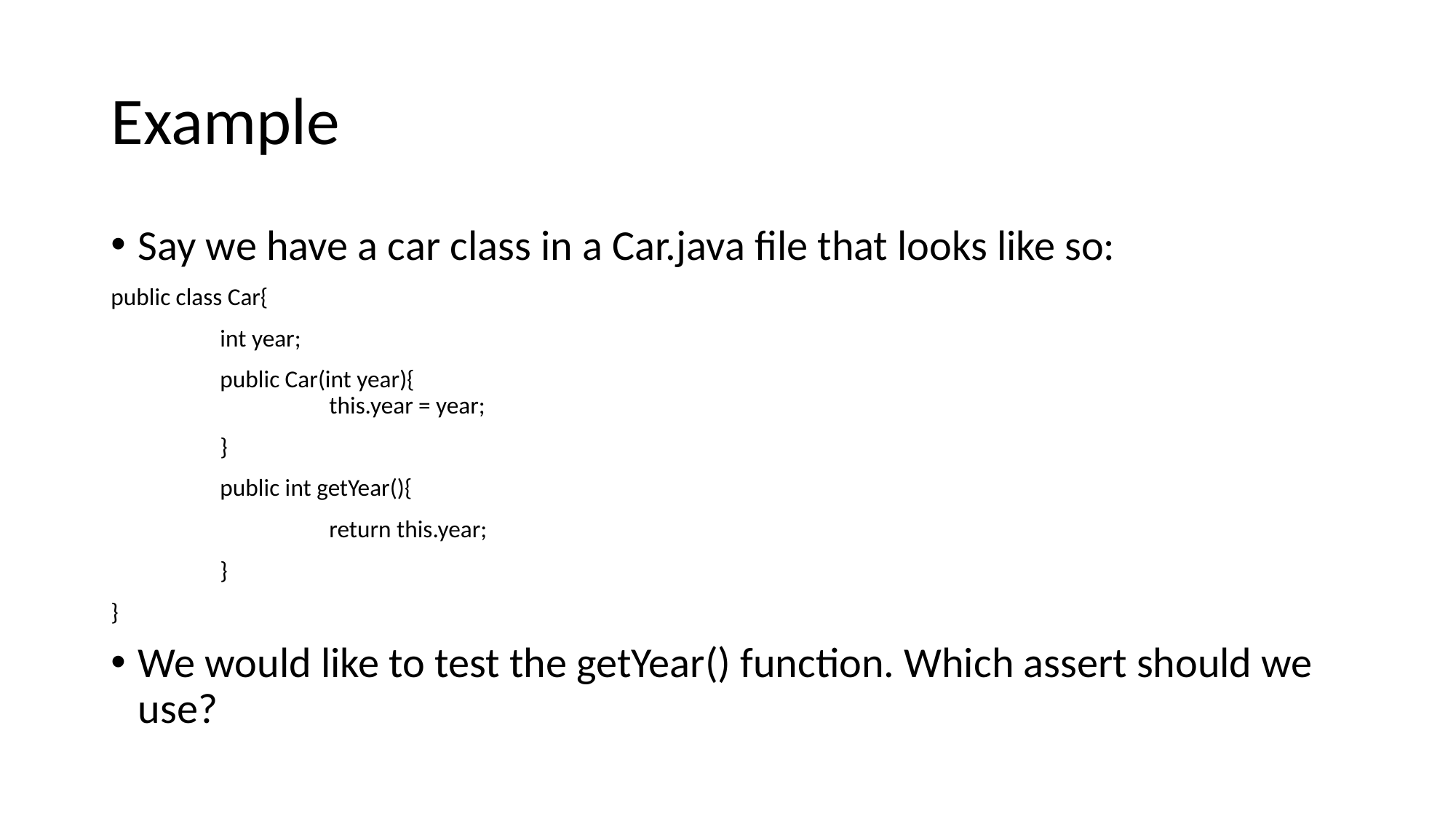

# Example
Say we have a car class in a Car.java file that looks like so:
public class Car{
	int year;
	public Car(int year){
		this.year = year;
	}
	public int getYear(){
		return this.year;
	}
}
We would like to test the getYear() function. Which assert should we use?